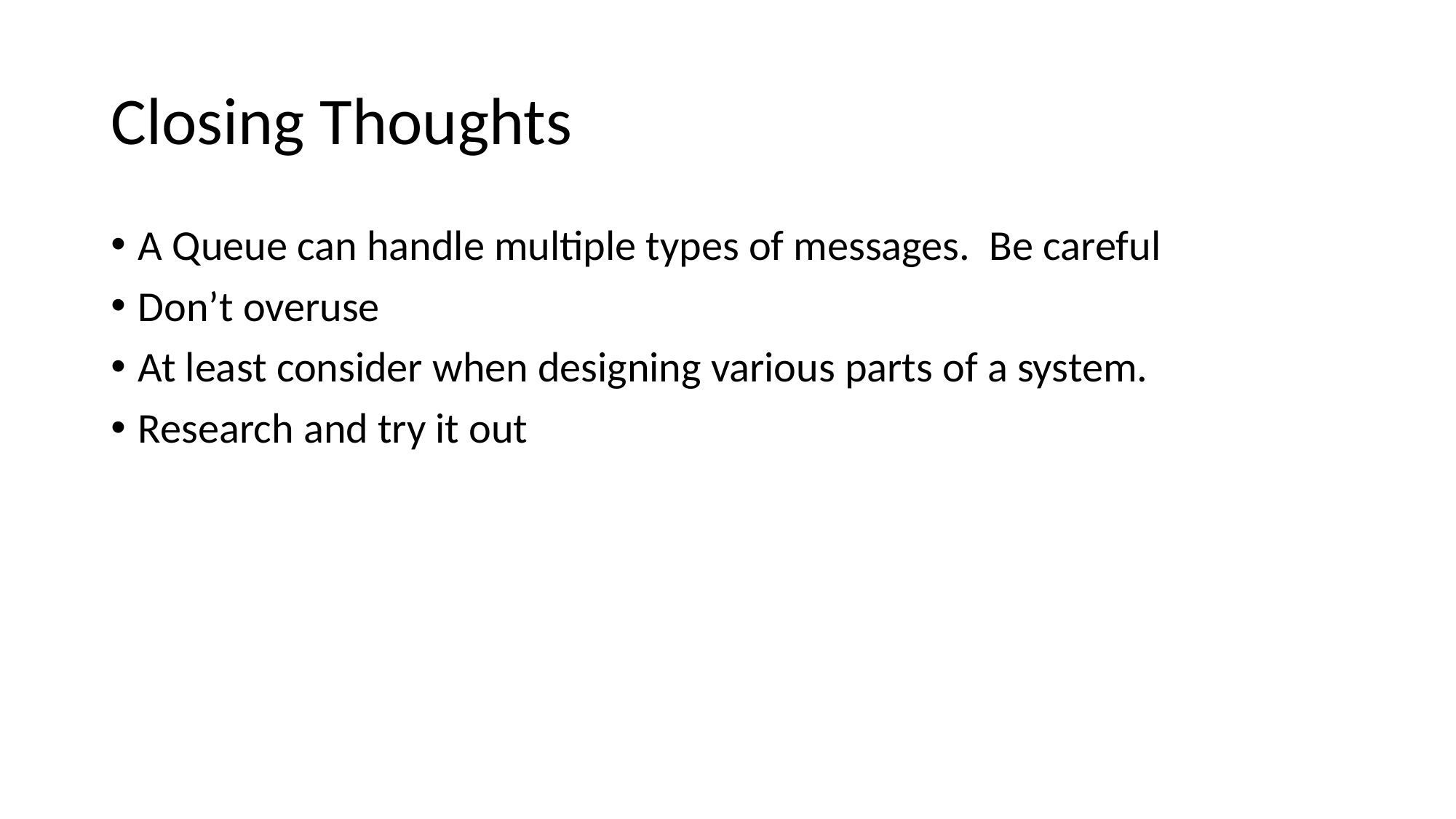

# Closing Thoughts
A Queue can handle multiple types of messages.  Be careful
Don’t overuse
At least consider when designing various parts of a system.
Research and try it out